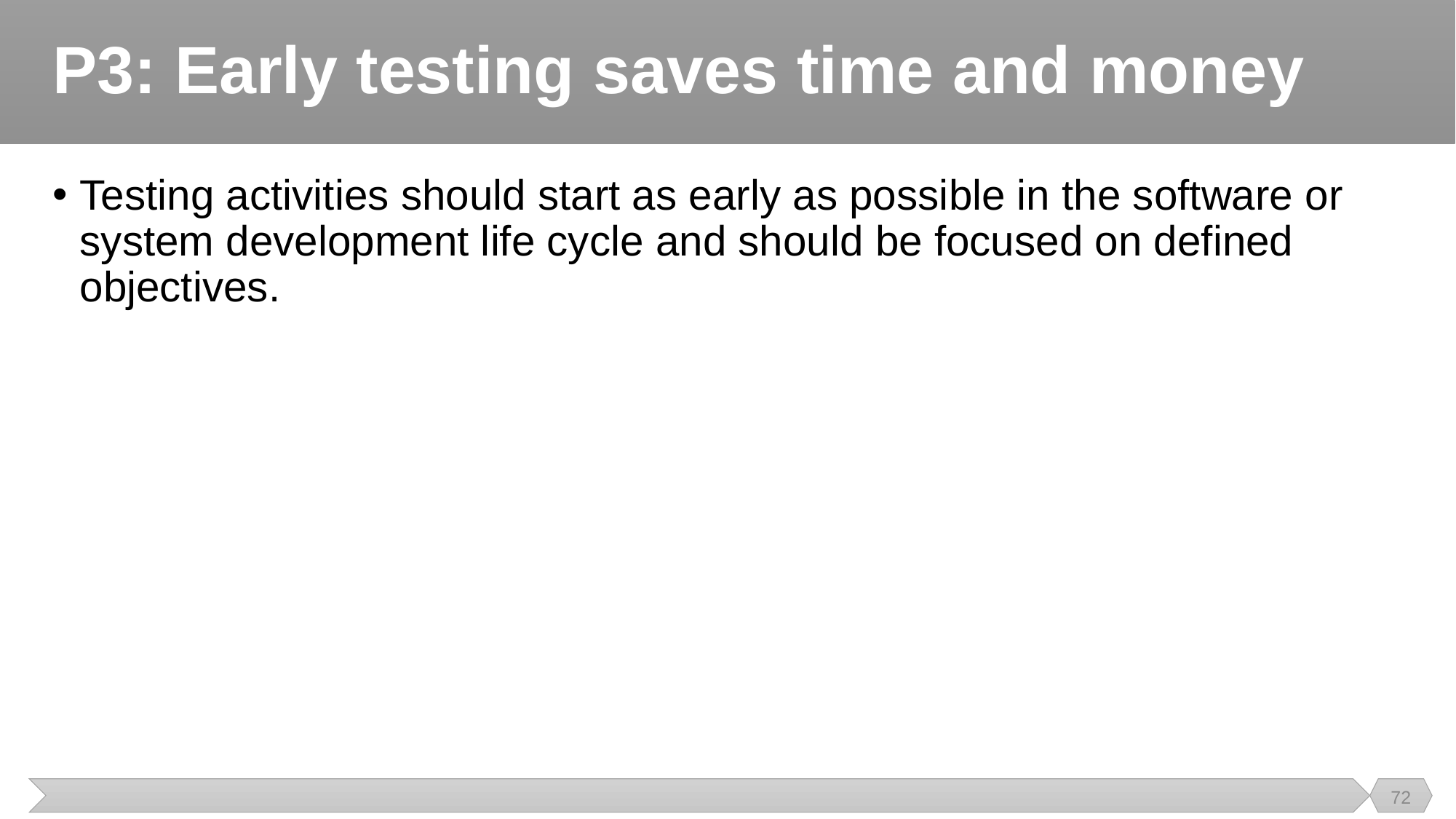

# P3: Early testing saves time and money
Testing activities should start as early as possible in the software or system development life cycle and should be focused on defined objectives.

72